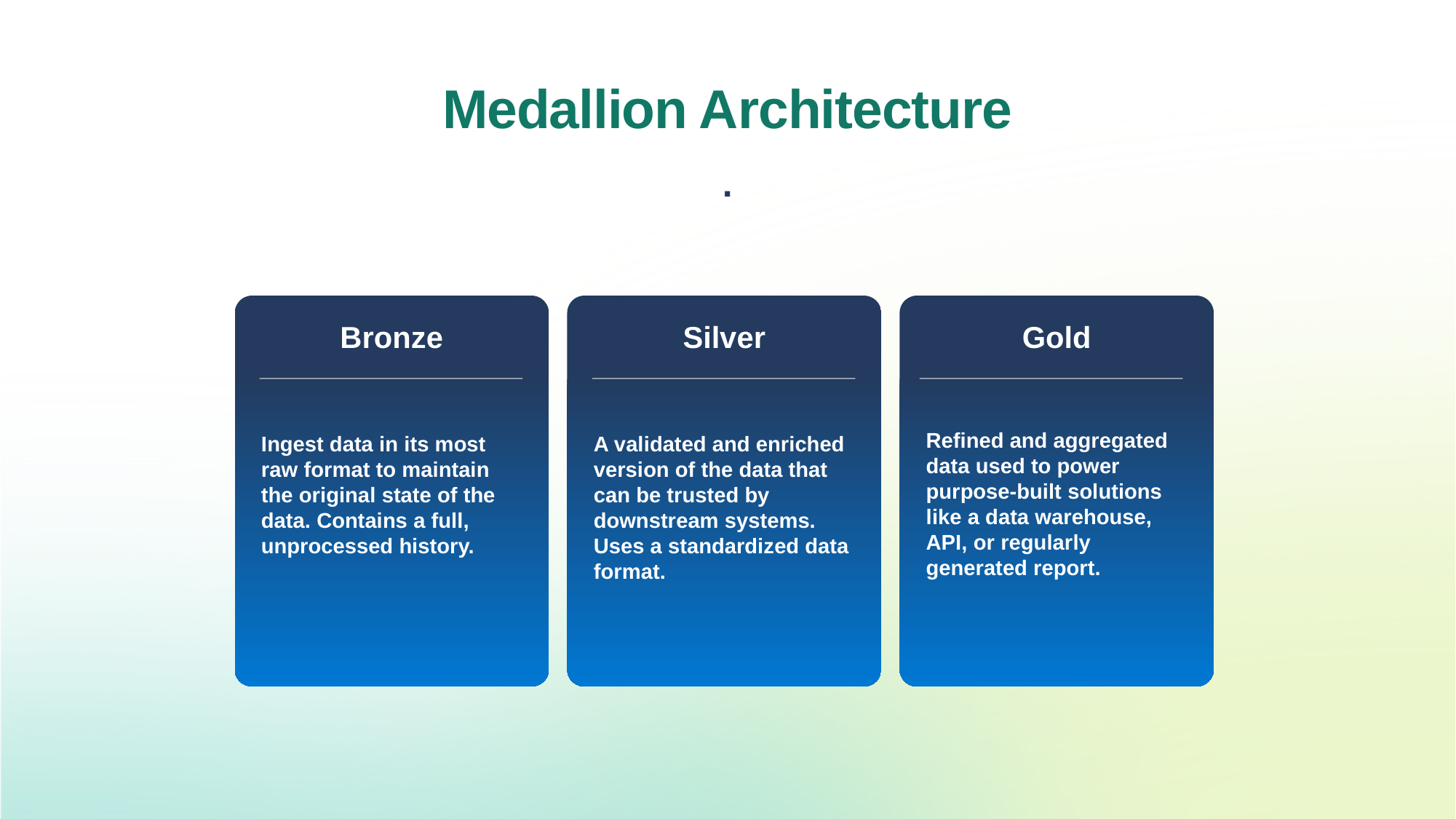

Medallion Architecture
.
Bronze

Ingest data in its most raw format to maintain the original state of the data. Contains a full, unprocessed history.

Silver

A validated and enriched version of the data that can be trusted by downstream systems. Uses a standardized data format.
Gold

Refined and aggregated data used to power purpose-built solutions like a data warehouse, API, or regularly generated report.